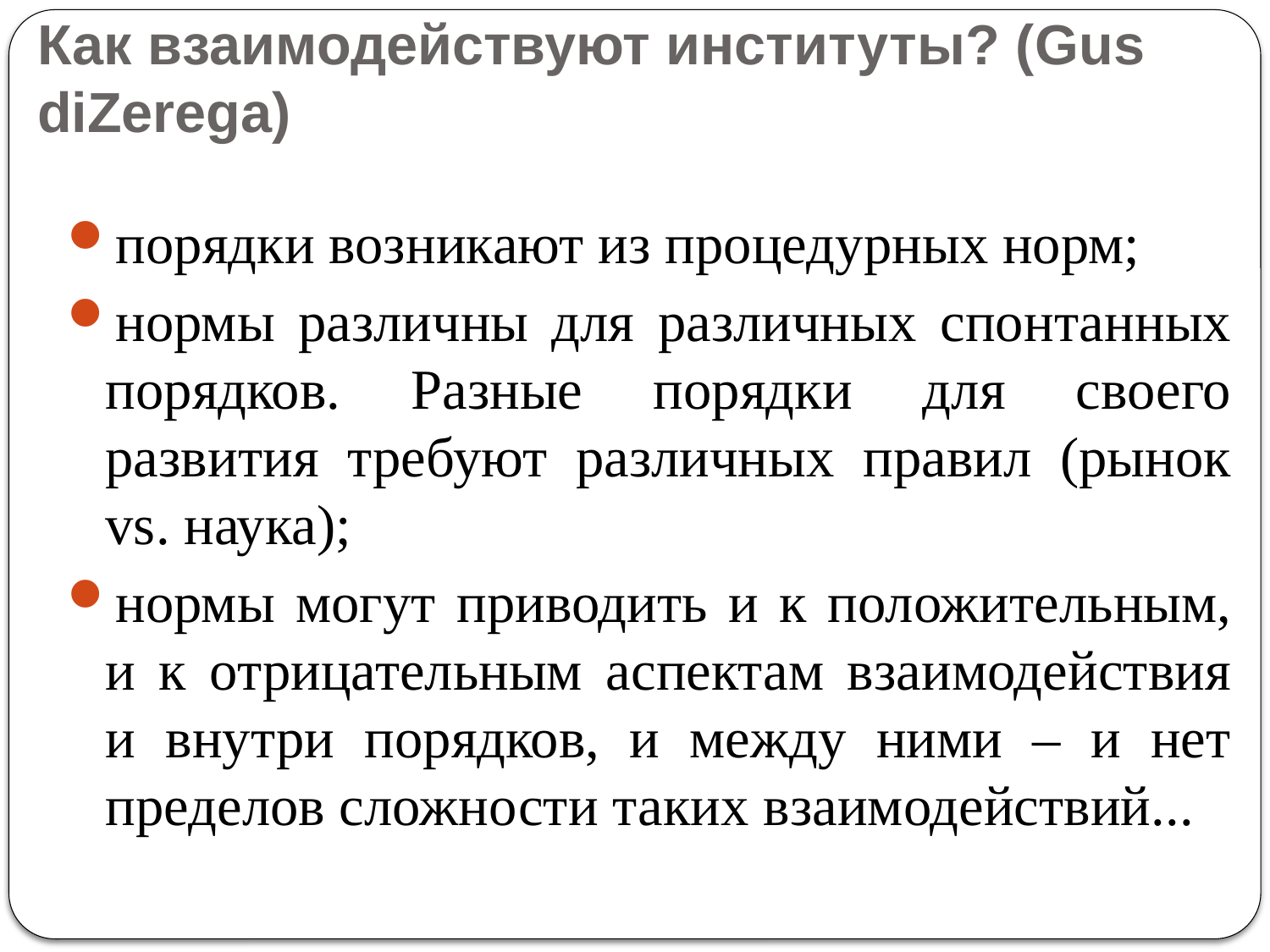

# Как взаимодействуют институты? (Gus diZerega)
порядки возникают из процедурных норм;
нормы различны для различных спонтанных порядков. Разные порядки для своего развития требуют различных правил (рынок vs. наука);
нормы могут приводить и к положительным, и к отрицательным аспектам взаимодействия и внутри порядков, и между ними – и нет пределов сложности таких взаимодействий...